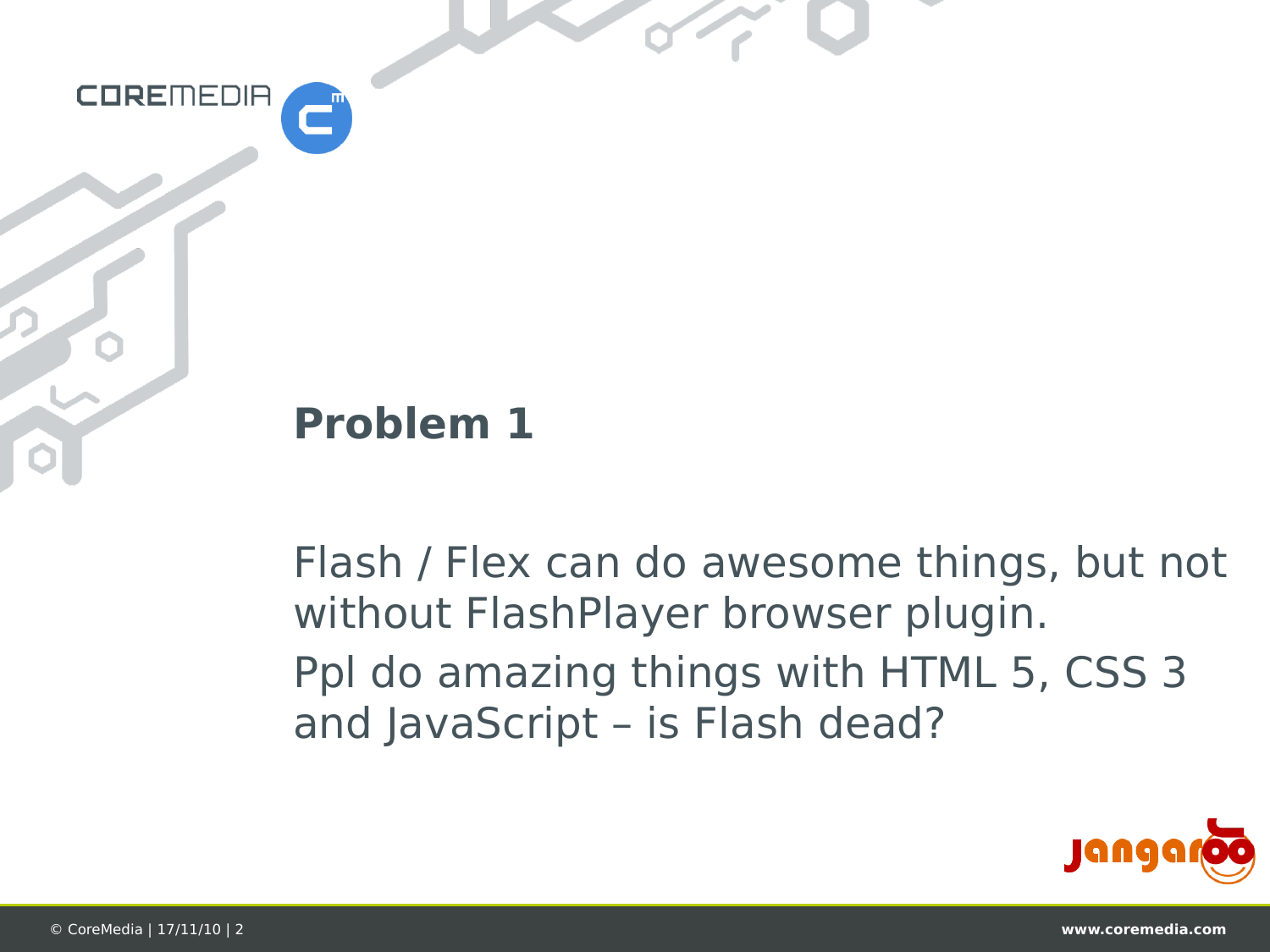

# Problem 1
Flash / Flex can do awesome things, but not without FlashPlayer browser plugin.
Ppl do amazing things with HTML 5, CSS 3 and JavaScript – is Flash dead?